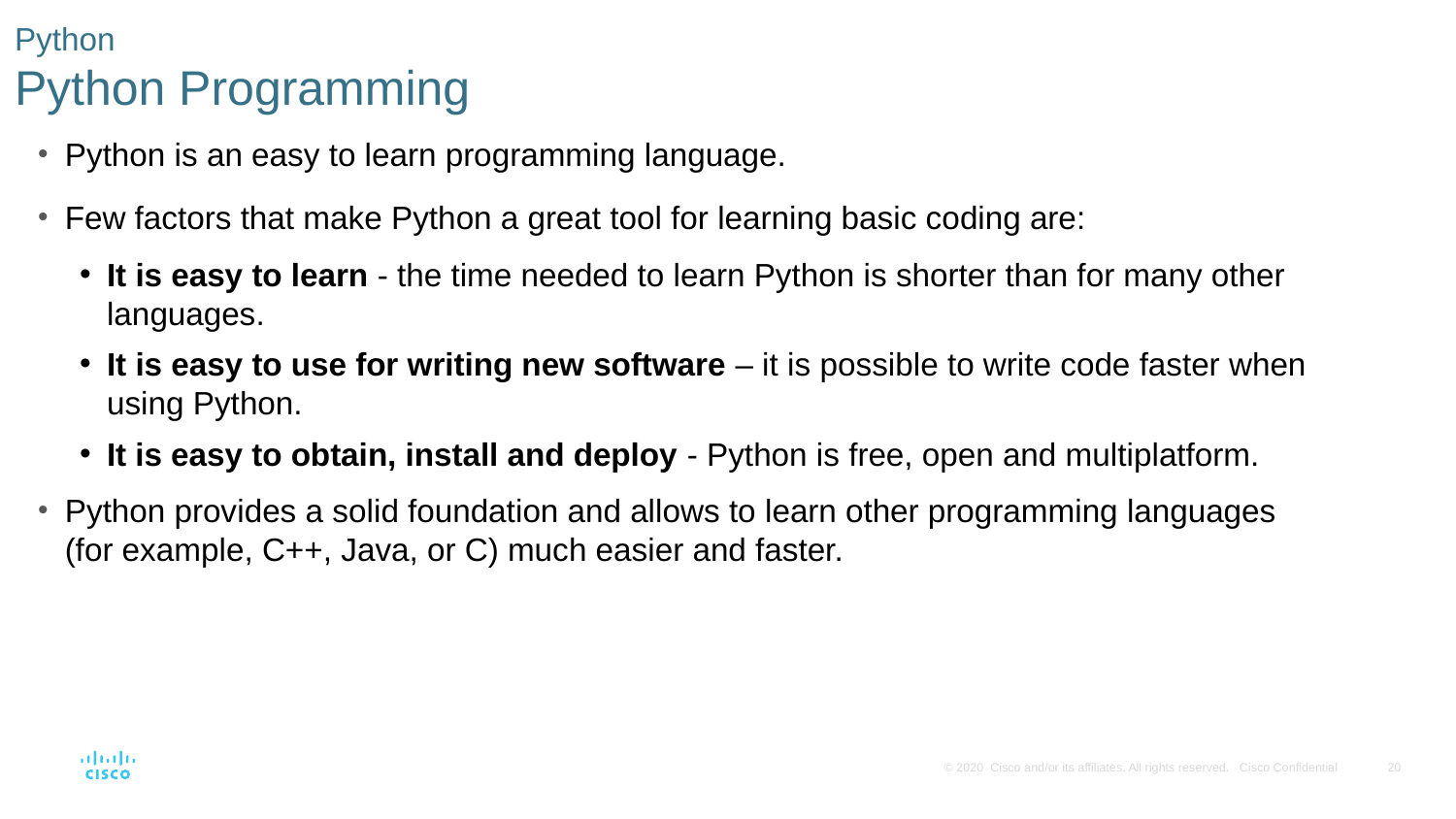

# Python Python Programming
Python is an easy to learn programming language.
Few factors that make Python a great tool for learning basic coding are:
It is easy to learn - the time needed to learn Python is shorter than for many other languages.
It is easy to use for writing new software – it is possible to write code faster when using Python.
It is easy to obtain, install and deploy - Python is free, open and multiplatform.
Python provides a solid foundation and allows to learn other programming languages (for example, C++, Java, or C) much easier and faster.